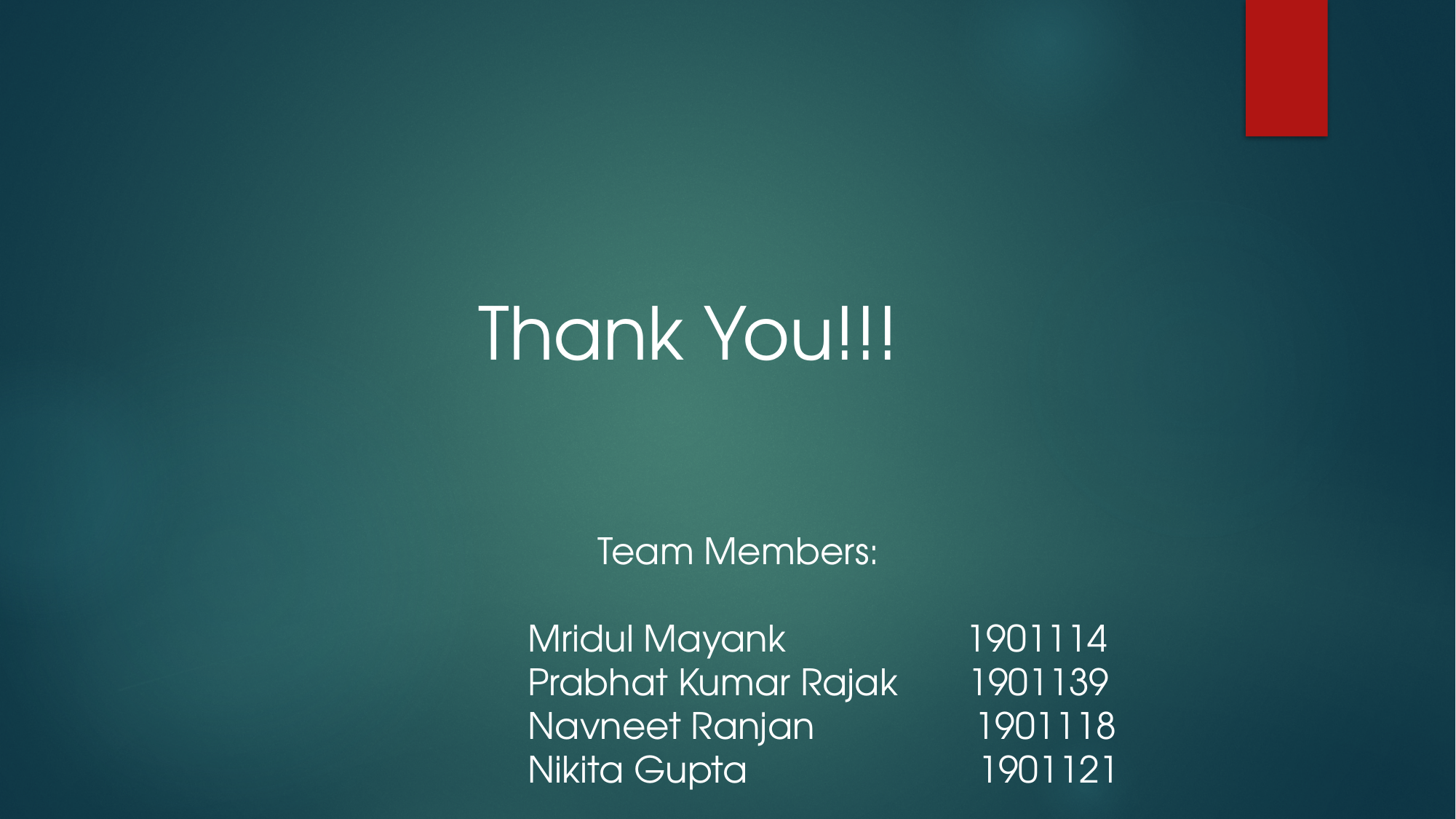

Thank You!!!
       Team Members:

Mridul Mayank                  1901114
Prabhat Kumar Rajak       1901139
Navneet Ranjan                1901118
Nikita Gupta                       1901121